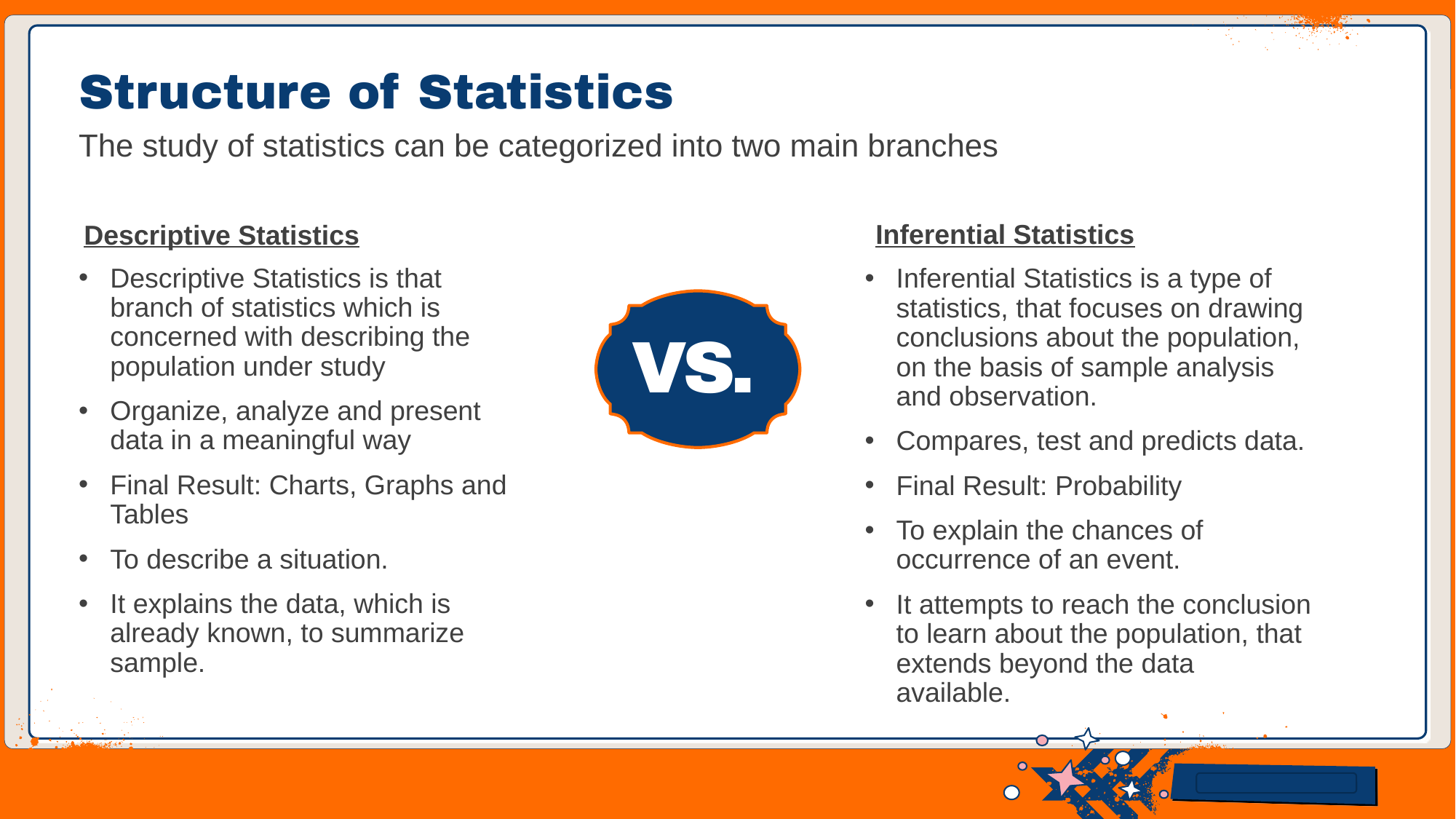

# Structure of Statistics
The study of statistics can be categorized into two main branches
Inferential Statistics
Descriptive Statistics
Descriptive Statistics is that branch of statistics which is concerned with describing the population under study
Organize, analyze and present data in a meaningful way
Final Result: Charts, Graphs and Tables
To describe a situation.
It explains the data, which is already known, to summarize sample.

Inferential Statistics is a type of statistics, that focuses on drawing conclusions about the population, on the basis of sample analysis and observation.
Compares, test and predicts data.
Final Result: Probability
To explain the chances of occurrence of an event.
It attempts to reach the conclusion to learn about the population, that extends beyond the data available.

VS.